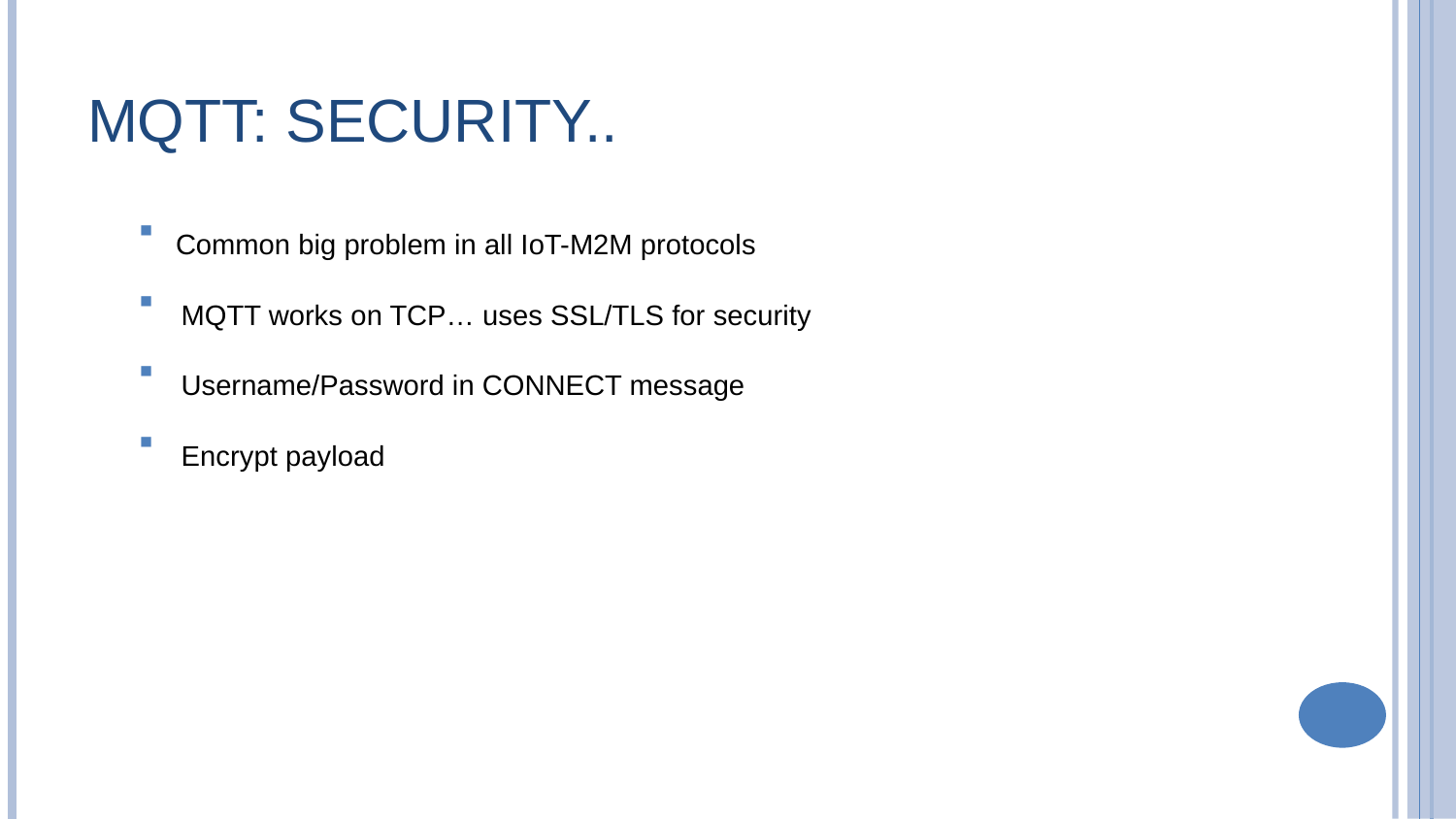

# Mqtt: Security..
  Common big problem in all IoT-M2M protocols
  MQTT works on TCP… uses SSL/TLS for security
  Username/Password in CONNECT message
  Encrypt payload